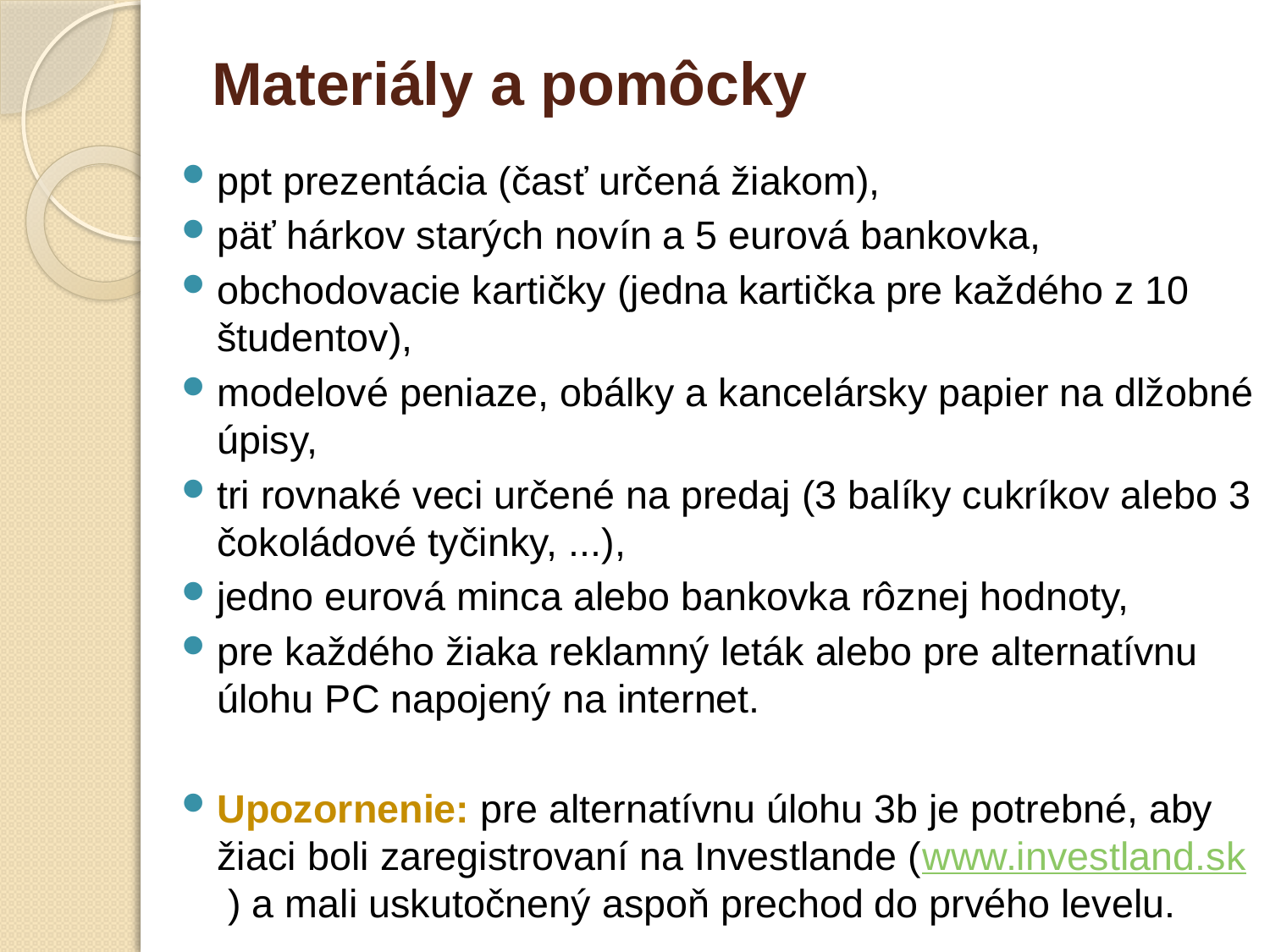

# Materiály a pomôcky
ppt prezentácia (časť určená žiakom),
päť hárkov starých novín a 5 eurová bankovka,
obchodovacie kartičky (jedna kartička pre každého z 10 študentov),
modelové peniaze, obálky a kancelársky papier na dlžobné úpisy,
tri rovnaké veci určené na predaj (3 balíky cukríkov alebo 3 čokoládové tyčinky, ...),
jedno eurová minca alebo bankovka rôznej hodnoty,
pre každého žiaka reklamný leták alebo pre alternatívnu úlohu PC napojený na internet.

Upozornenie: pre alternatívnu úlohu 3b je potrebné, aby žiaci boli zaregistrovaní na Investlande (www.investland.sk ) a mali uskutočnený aspoň prechod do prvého levelu.